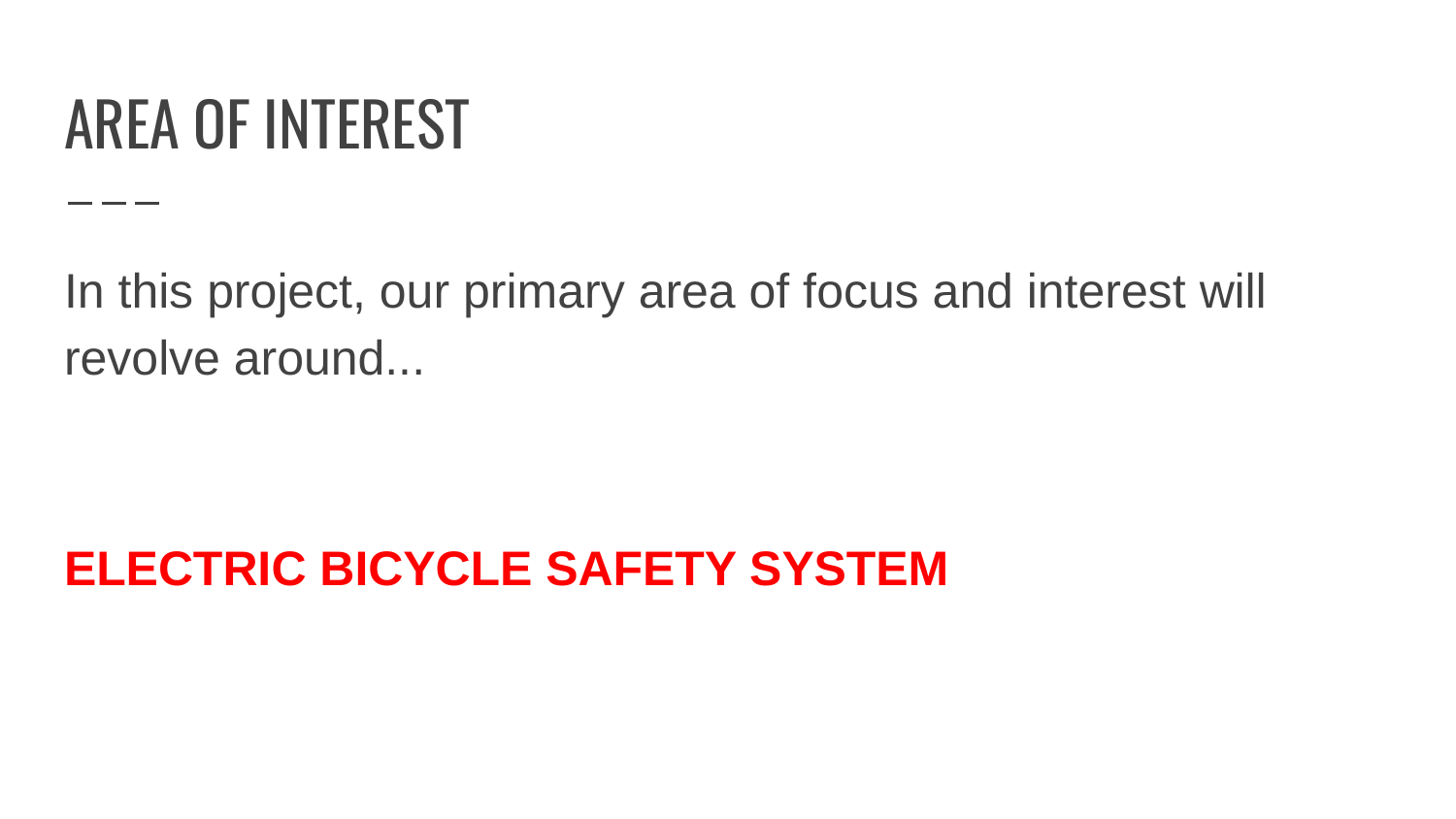

# AREA OF INTEREST
In this project, our primary area of focus and interest will revolve around...

ELECTRIC BICYCLE SAFETY SYSTEM